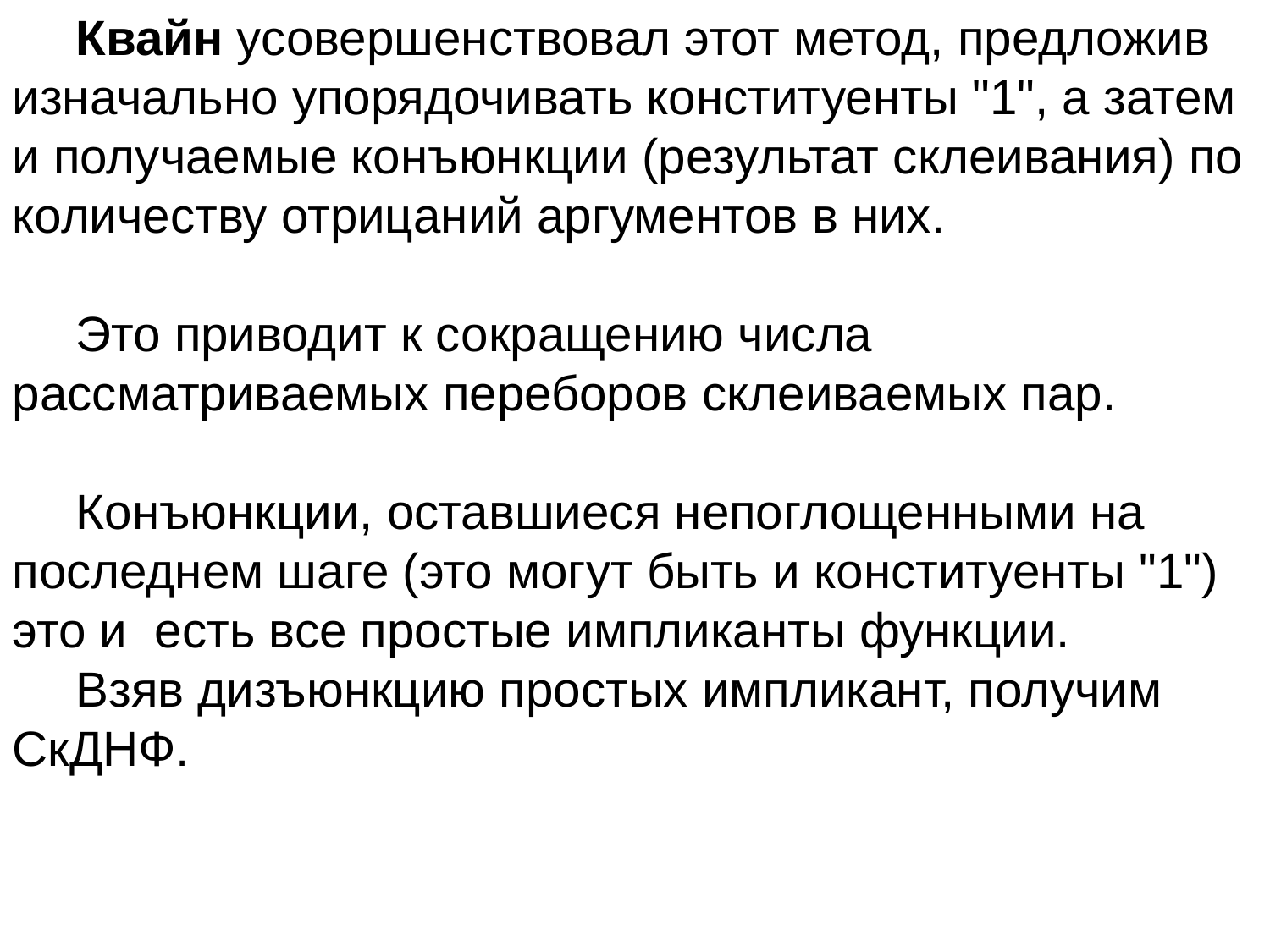

Квайн усовершенствовал этот метод, предложив изначально упорядочивать конституенты "1", а затем и получаемые конъюнкции (результат склеивания) по количеству отрицаний аргументов в них.

Это приводит к сокращению числа рассматриваемых переборов склеиваемых пар.

Конъюнкции, оставшиеся непоглощенными на последнем шаге (это могут быть и конституенты "1") это и  есть все простые импликанты функции.
Взяв дизъюнкцию простых импликант, получим СкДНФ.